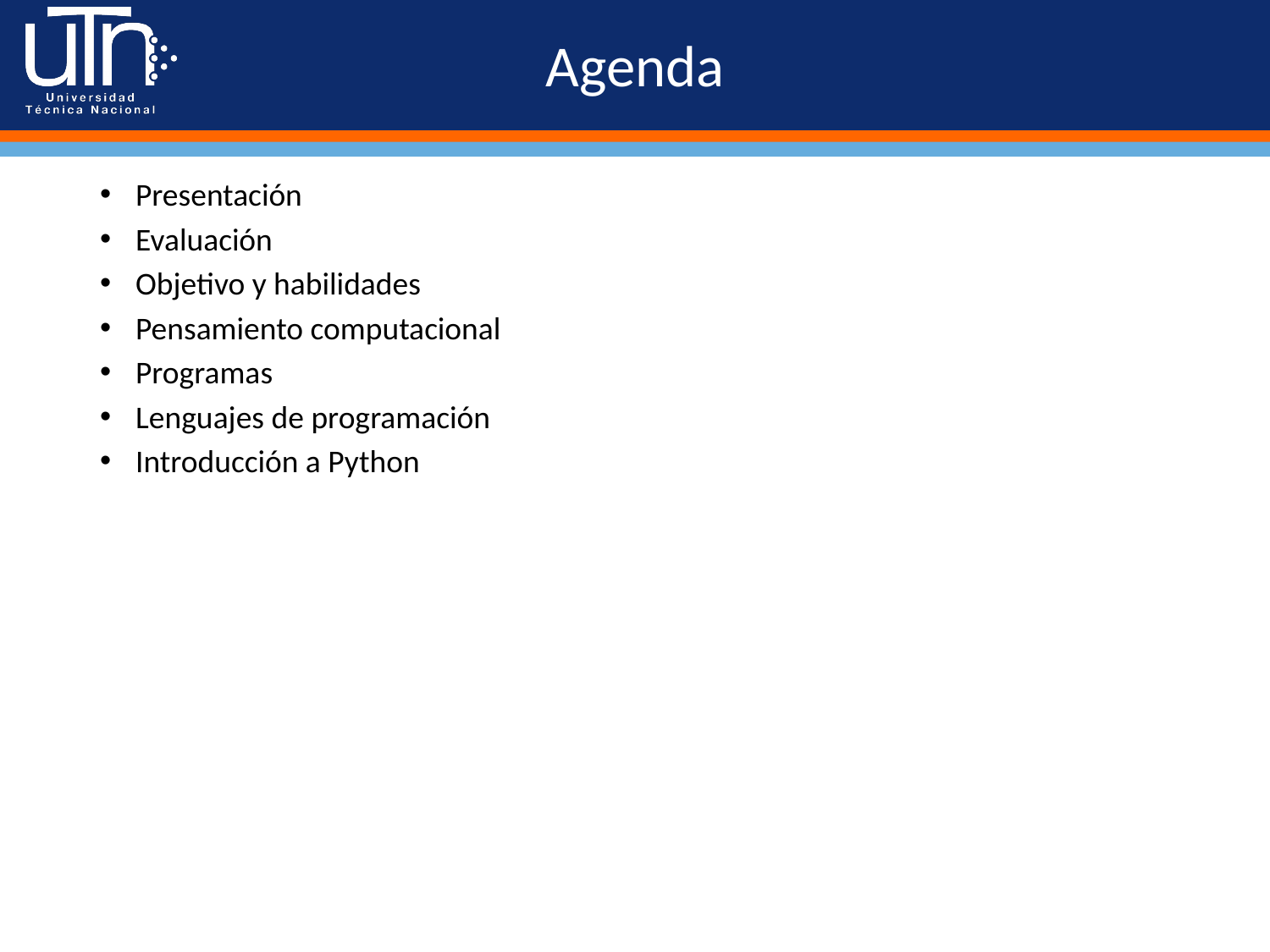

# Agenda
Presentación
Evaluación
Objetivo y habilidades
Pensamiento computacional
Programas
Lenguajes de programación
Introducción a Python